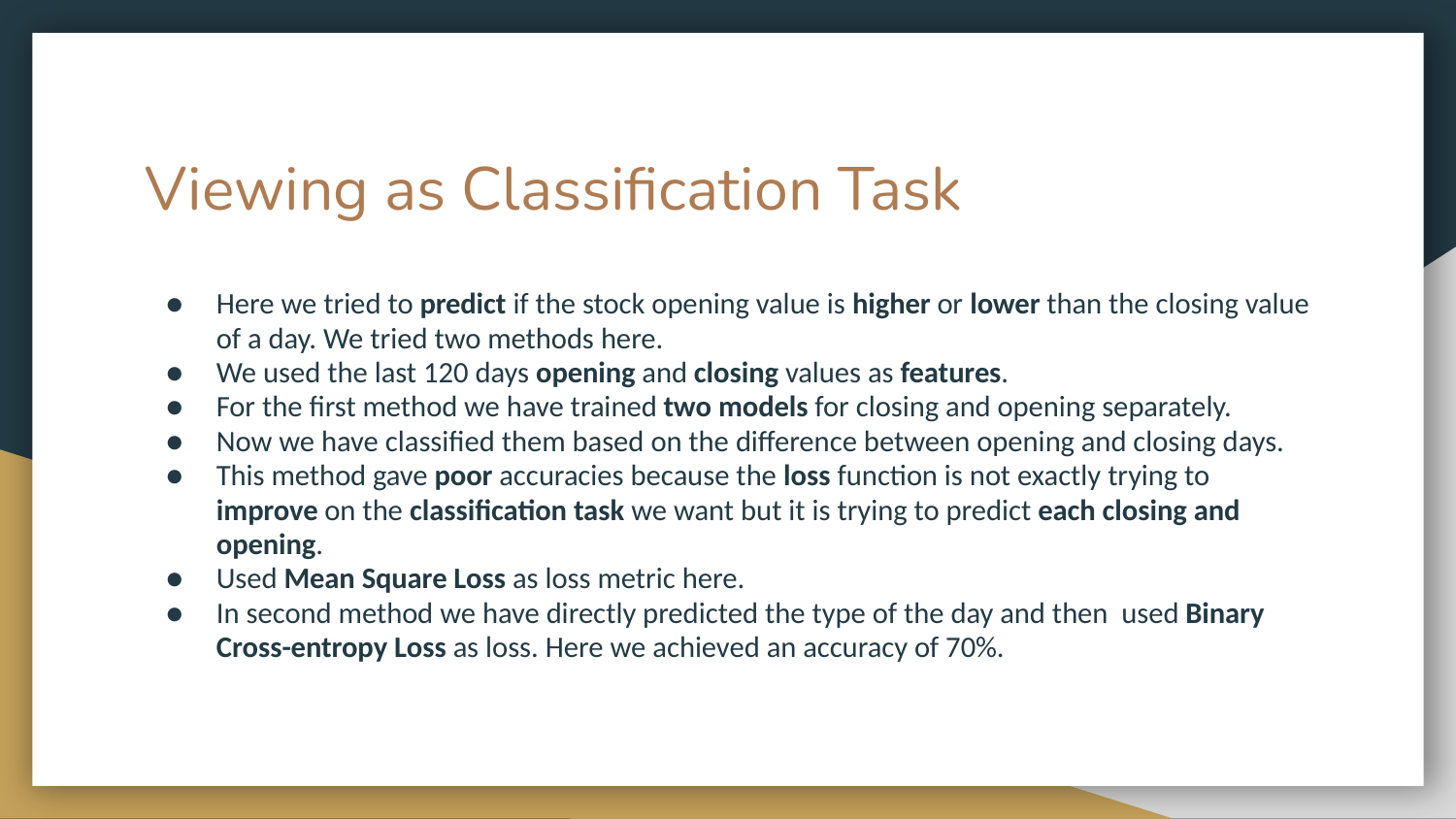

# Viewing as Classification Task
Here we tried to predict if the stock opening value is higher or lower than the closing value of a day. We tried two methods here.
We used the last 120 days opening and closing values as features.
For the first method we have trained two models for closing and opening separately.
Now we have classified them based on the difference between opening and closing days.
This method gave poor accuracies because the loss function is not exactly trying to improve on the classification task we want but it is trying to predict each closing and opening.
Used Mean Square Loss as loss metric here.
In second method we have directly predicted the type of the day and then  used Binary Cross-entropy Loss as loss. Here we achieved an accuracy of 70%.